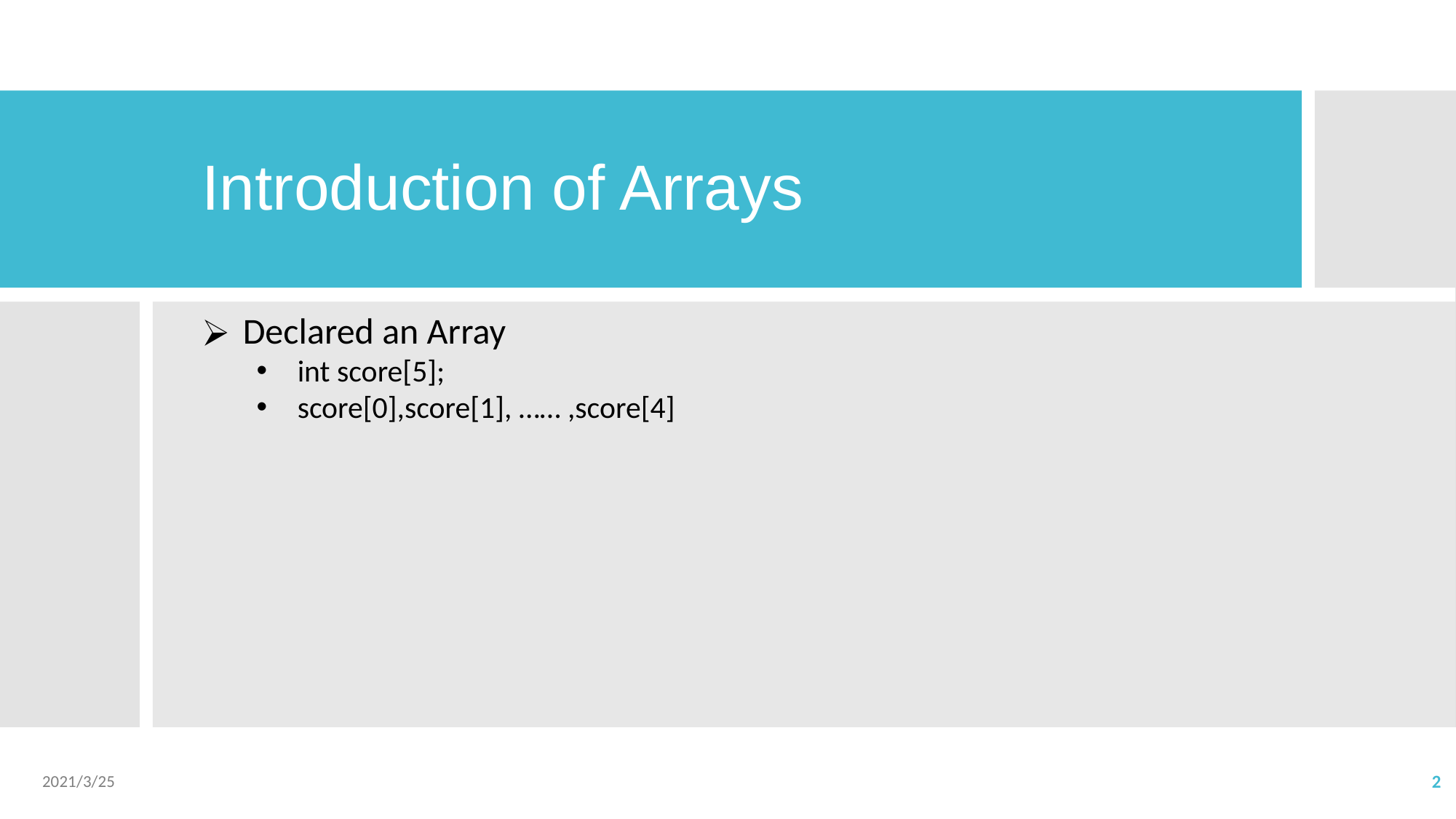

# Introduction of Arrays

Declared an Array
int score[5];
score[0],score[1], …… ,score[4]

2021/3/25
2